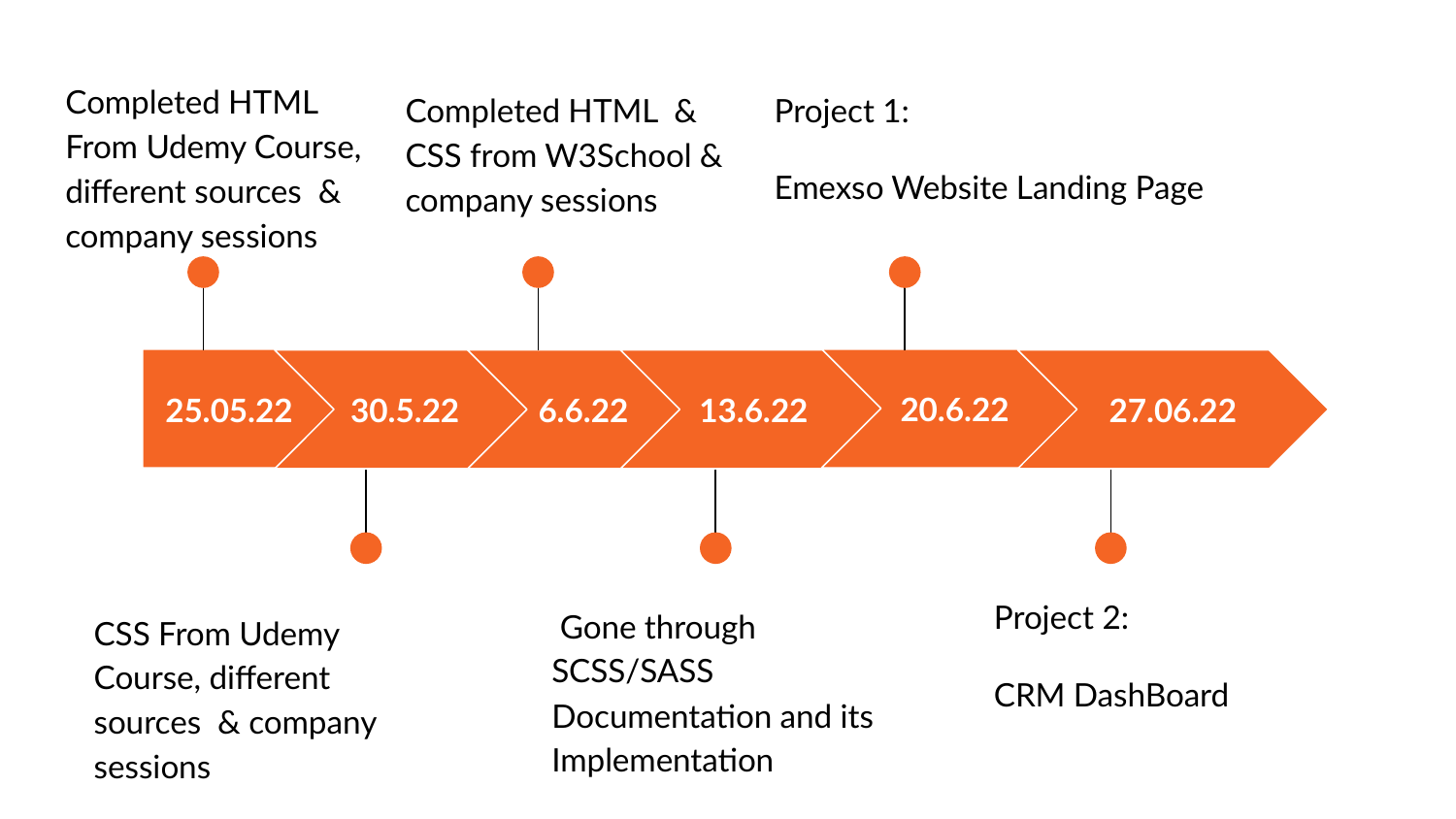

Completed HTML From Udemy Course, different sources  & company sessions
Completed HTML  & CSS from W3School & company sessions
Project 1:
Emexso Website Landing Page

20.6.22

13.6.22
27.06.22
30.5.22
6.6.22
13.6.22
20.06.22
25.05.22

Project 2:
CRM DashBoard
 Gone through SCSS/SASS Documentation and its Implementation
CSS From Udemy Course, different sources  & company sessions